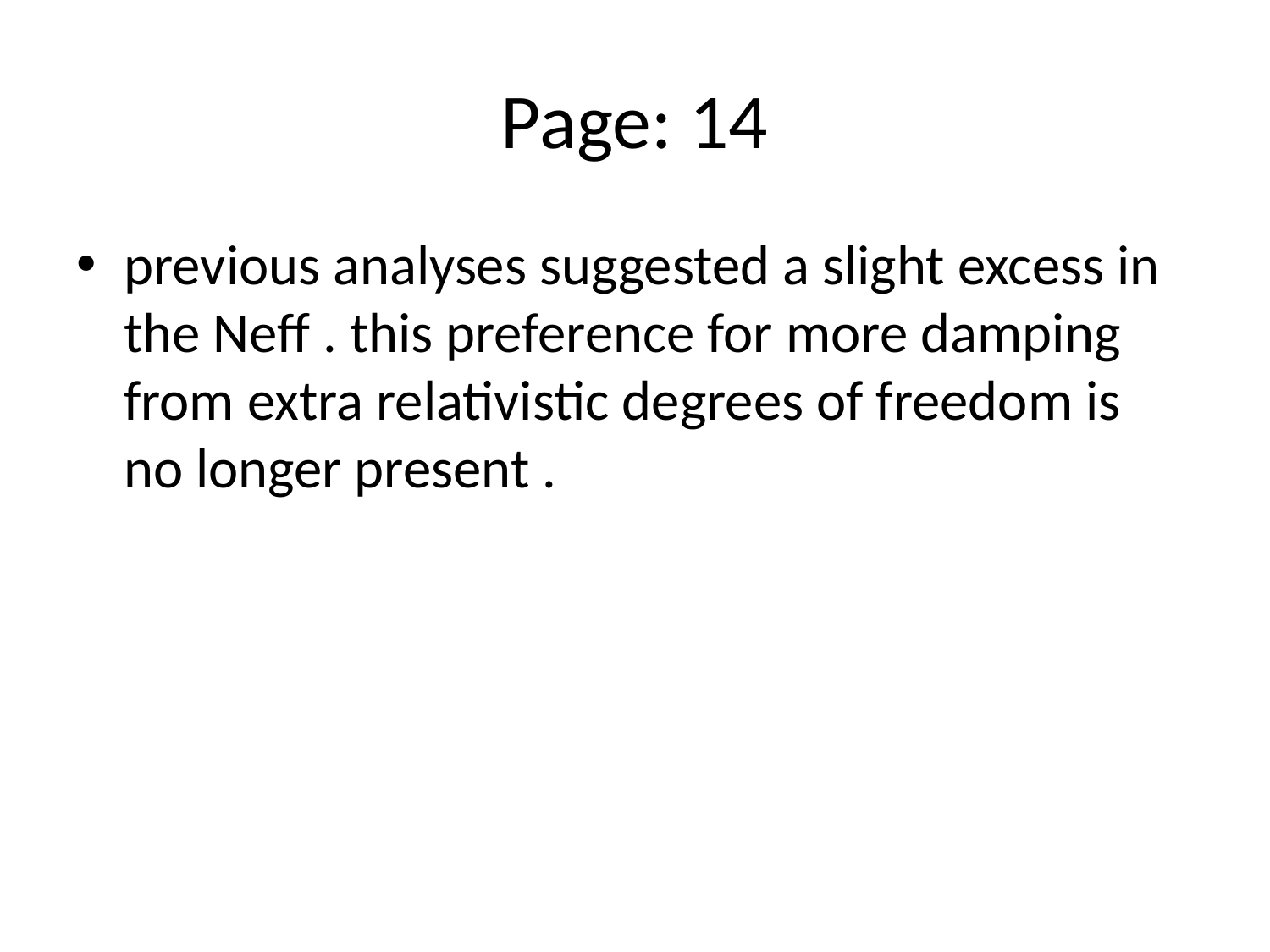

# Page: 14
previous analyses suggested a slight excess in the Neff . this preference for more damping from extra relativistic degrees of freedom is no longer present .